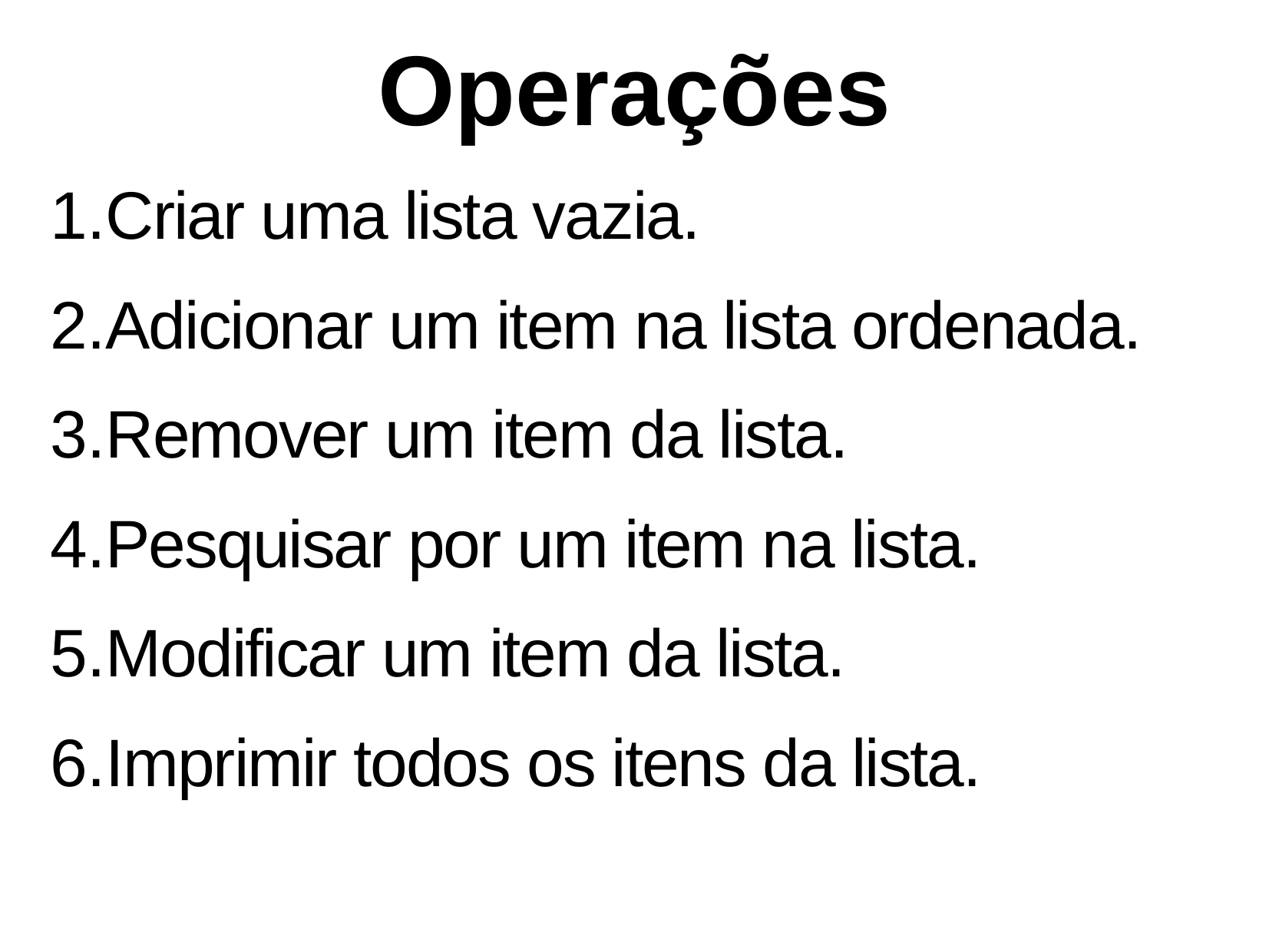

Operações
Criar uma lista vazia.
Adicionar um item na lista ordenada.
Remover um item da lista.
Pesquisar por um item na lista.
Modificar um item da lista.
Imprimir todos os itens da lista.